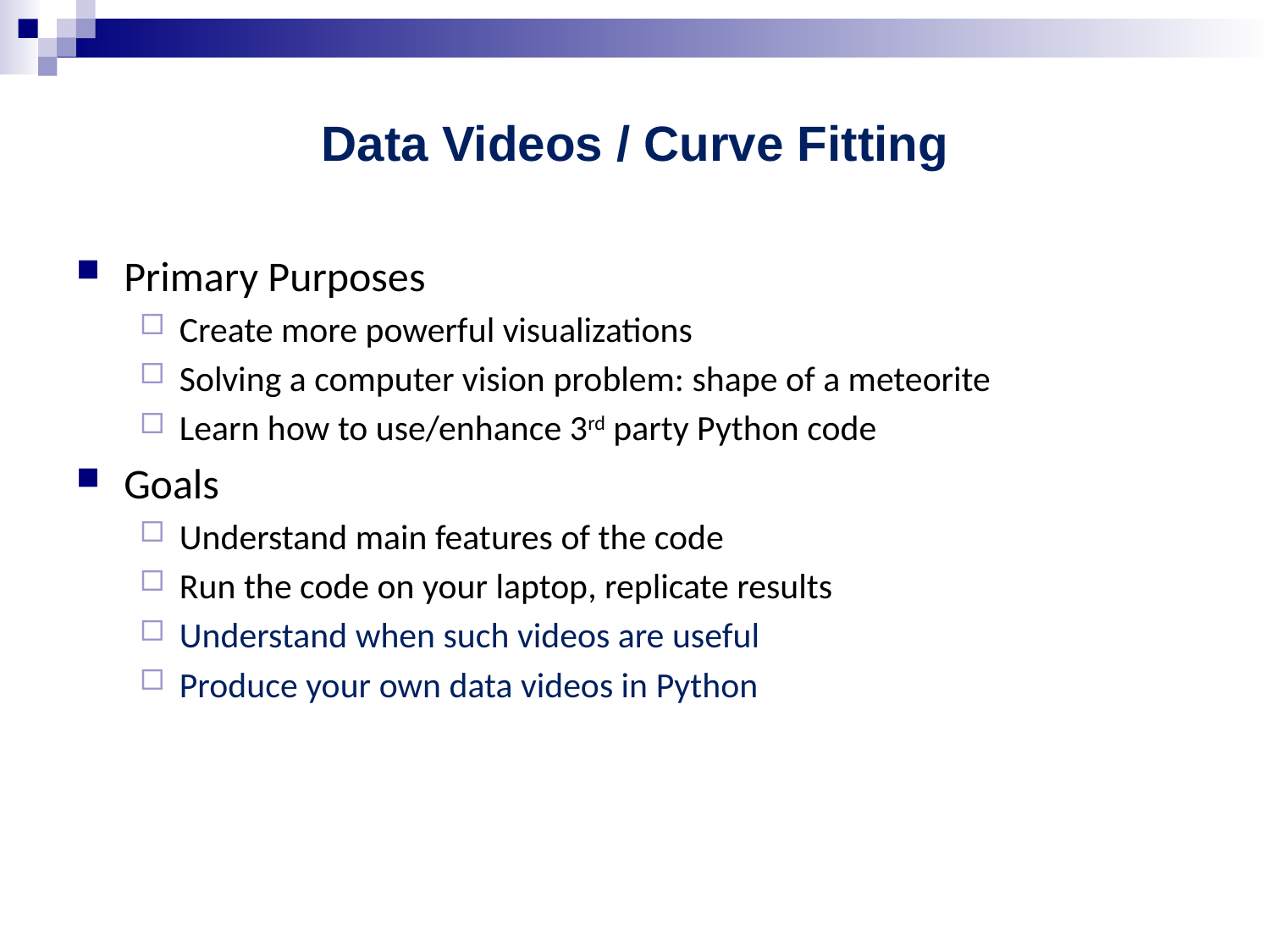

Data Videos / Curve Fitting

Primary Purposes
Create more powerful visualizations
Solving a computer vision problem: shape of a meteorite
Learn how to use/enhance 3rd party Python code
Goals
Understand main features of the code
Run the code on your laptop, replicate results
Understand when such videos are useful
Produce your own data videos in Python